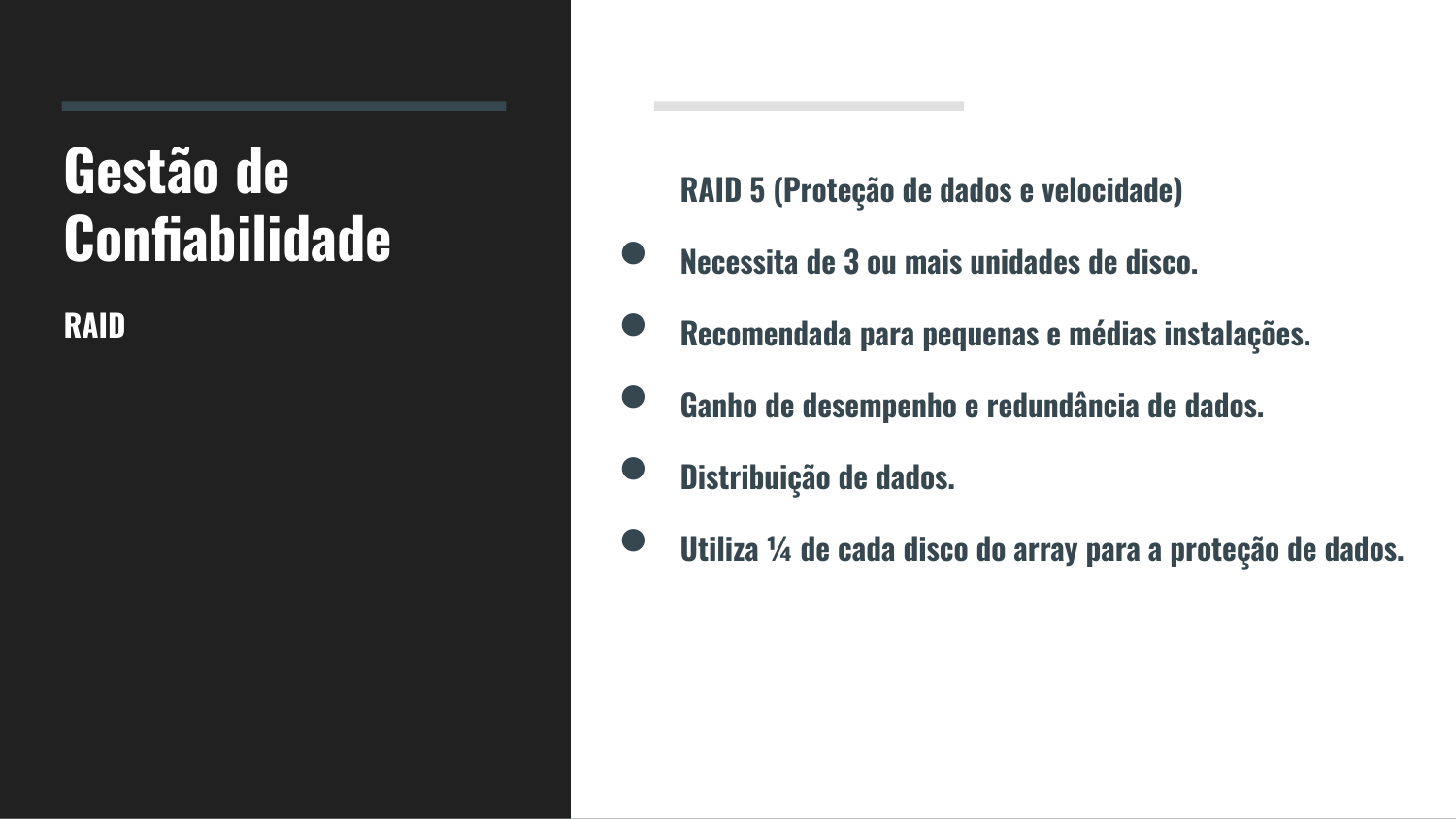

# Gestão de Confiabilidade
RAID

RAID 5 (Proteção de dados e velocidade)
Necessita de 3 ou mais unidades de disco.
Recomendada para pequenas e médias instalações.
Ganho de desempenho e redundância de dados.
Distribuição de dados.
Utiliza ¼ de cada disco do array para a proteção de dados.